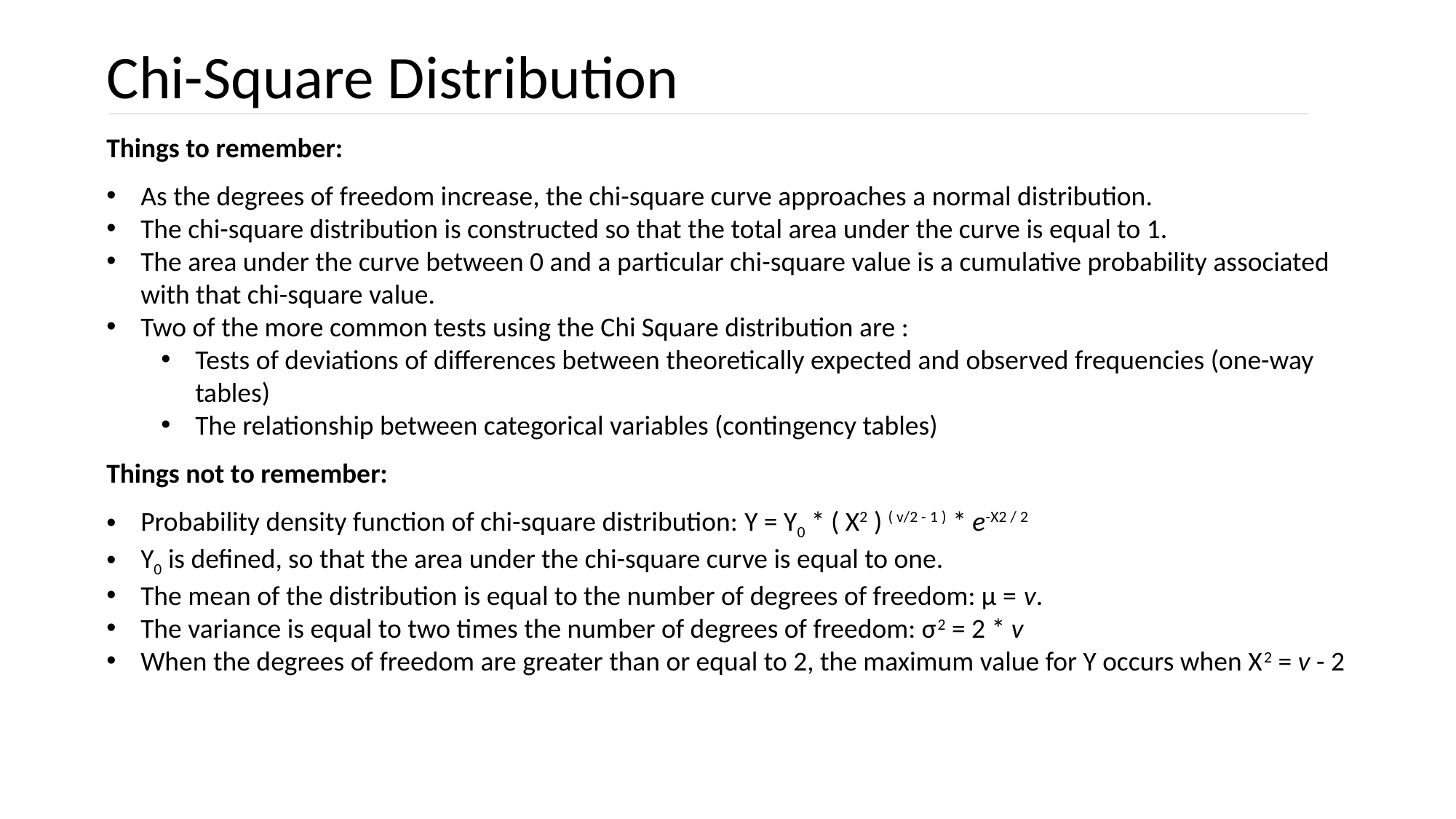

# Chi-Square Distribution
Things to remember:
As the degrees of freedom increase, the chi-square curve approaches a normal distribution.
The chi-square distribution is constructed so that the total area under the curve is equal to 1.
The area under the curve between 0 and a particular chi-square value is a cumulative probability associated with that chi-square value.
Two of the more common tests using the Chi Square distribution are :
Tests of deviations of differences between theoretically expected and observed frequencies (one-way tables)
The relationship between categorical variables (contingency tables)
Things not to remember:
Probability density function of chi-square distribution: Y = Y0 * ( Χ2 ) ( v/2 - 1 ) * e-Χ2 / 2
Y0 is defined, so that the area under the chi-square curve is equal to one.
The mean of the distribution is equal to the number of degrees of freedom: μ = v.
The variance is equal to two times the number of degrees of freedom: σ2 = 2 * v
When the degrees of freedom are greater than or equal to 2, the maximum value for Y occurs when Χ2 = v - 2